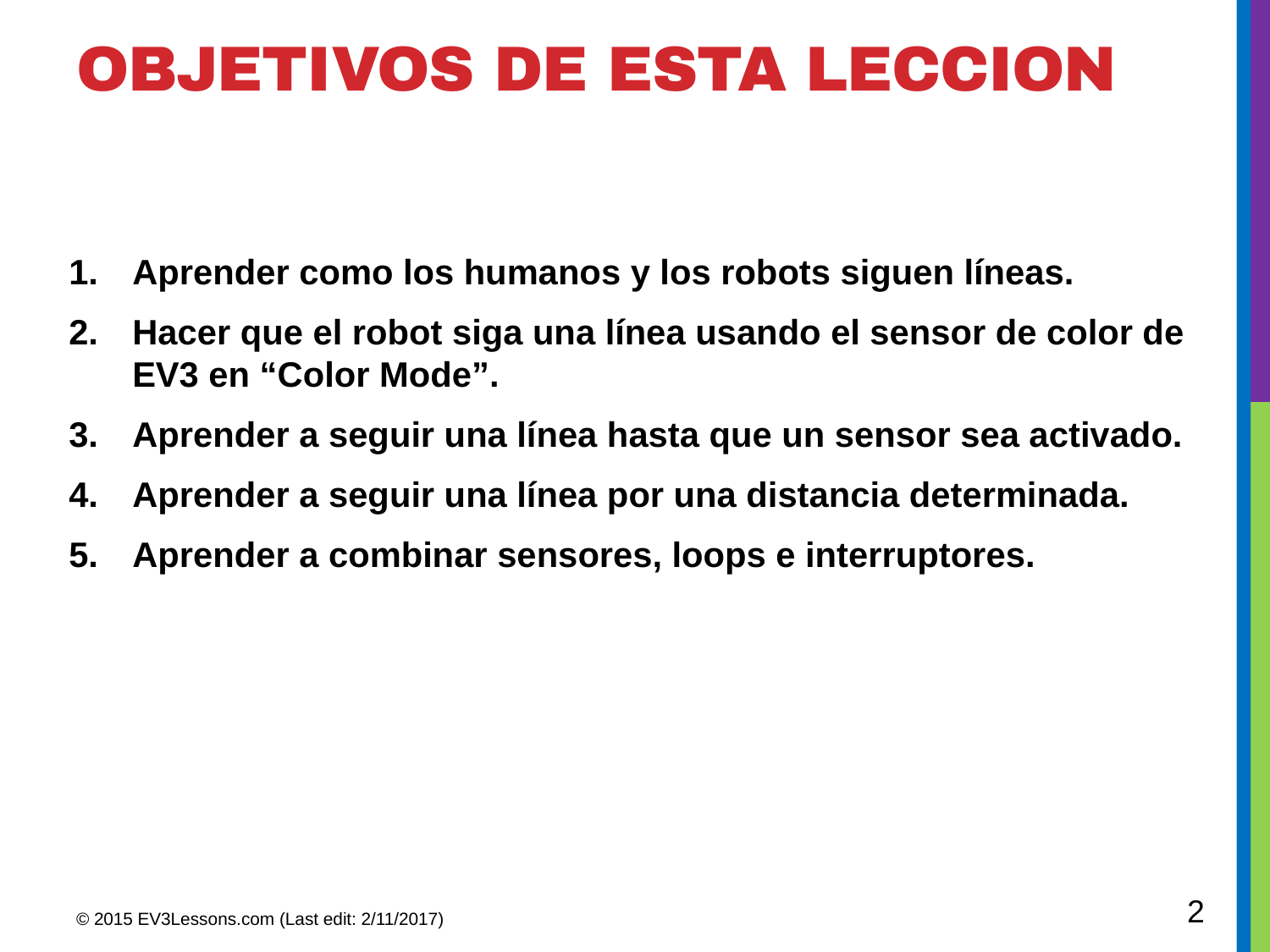

# OBJETIVOS DE ESTA LECCION
Aprender como los humanos y los robots siguen líneas.
Hacer que el robot siga una línea usando el sensor de color de EV3 en “Color Mode”.
Aprender a seguir una línea hasta que un sensor sea activado.
Aprender a seguir una línea por una distancia determinada.
Aprender a combinar sensores, loops e interruptores.

2
© 2015 EV3Lessons.com (Last edit: 2/11/2017)